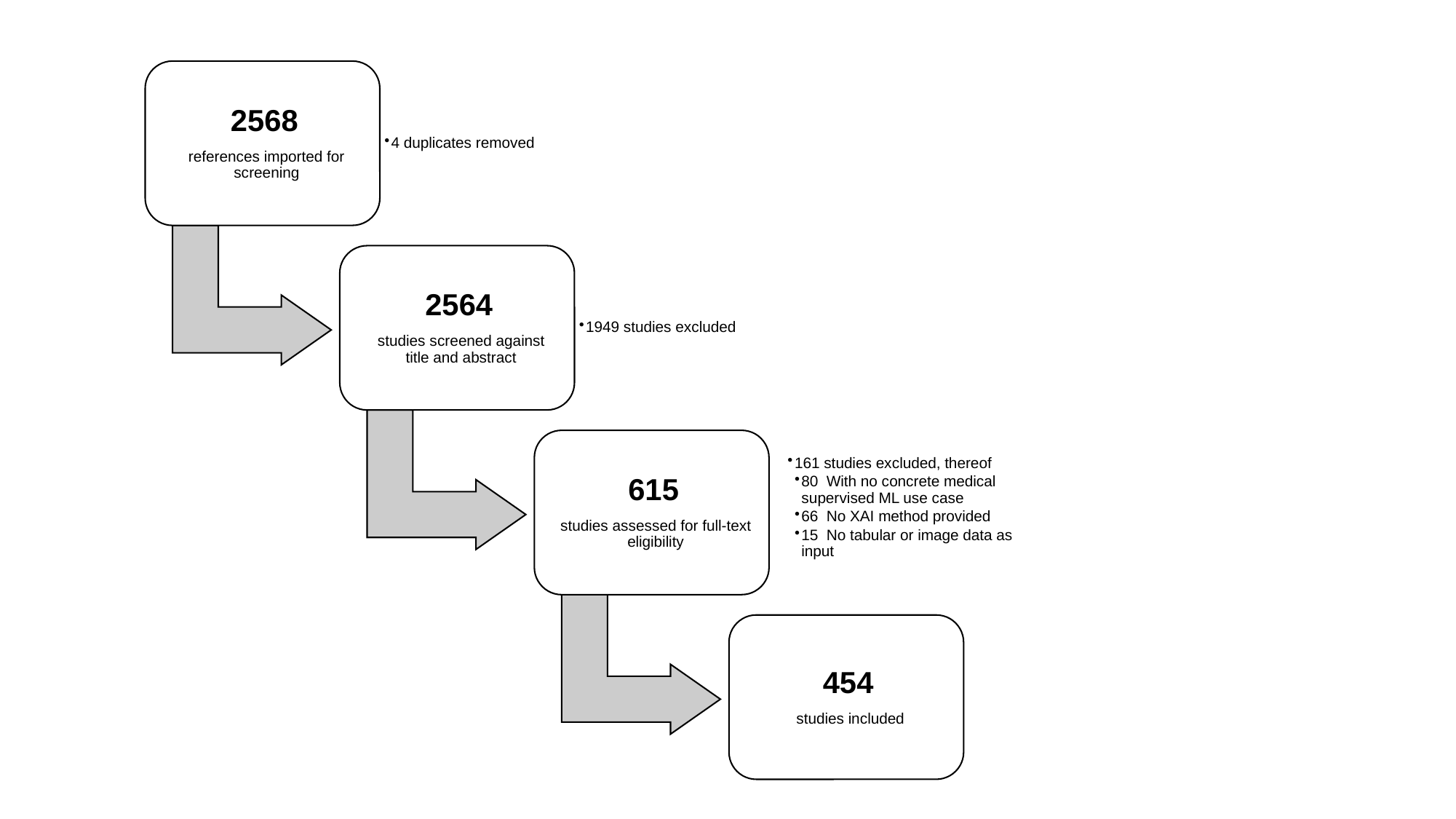

2568
references imported for screening
4 duplicates removed
2564
studies screened against title and abstract
1949 studies excluded
615
studies assessed for full-text eligibility
161 studies excluded, thereof
80  With no concrete medical supervised ML use case
66  No XAI method provided
15  No tabular or image data as input
454
studies included